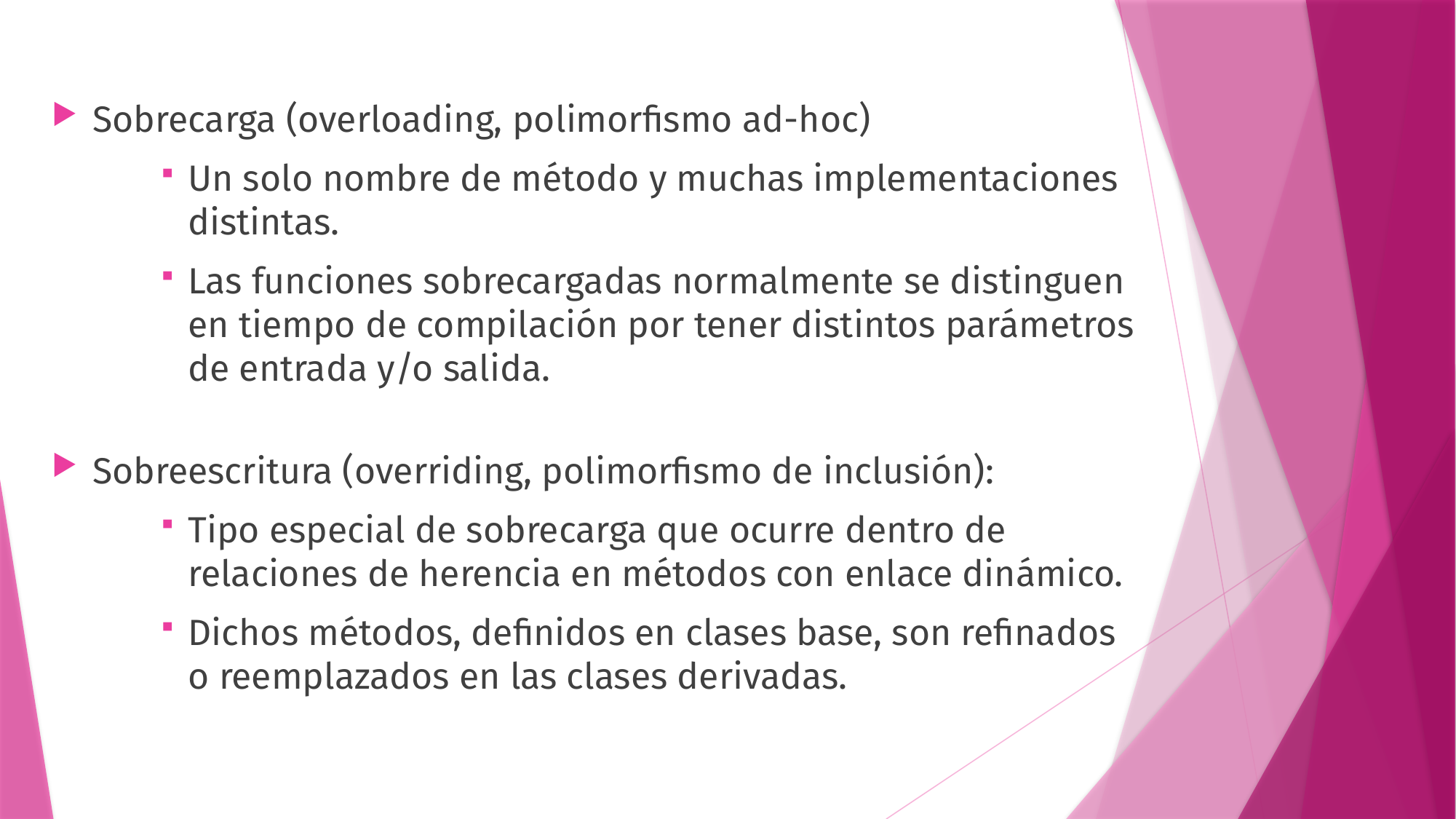

Sobrecarga (overloading, polimorfismo ad-hoc)
Un solo nombre de método y muchas implementaciones distintas.
Las funciones sobrecargadas normalmente se distinguen en tiempo de compilación por tener distintos parámetros de entrada y/o salida.
Sobreescritura (overriding, polimorfismo de inclusión):
Tipo especial de sobrecarga que ocurre dentro de relaciones de herencia en métodos con enlace dinámico.
Dichos métodos, definidos en clases base, son refinados o reemplazados en las clases derivadas.